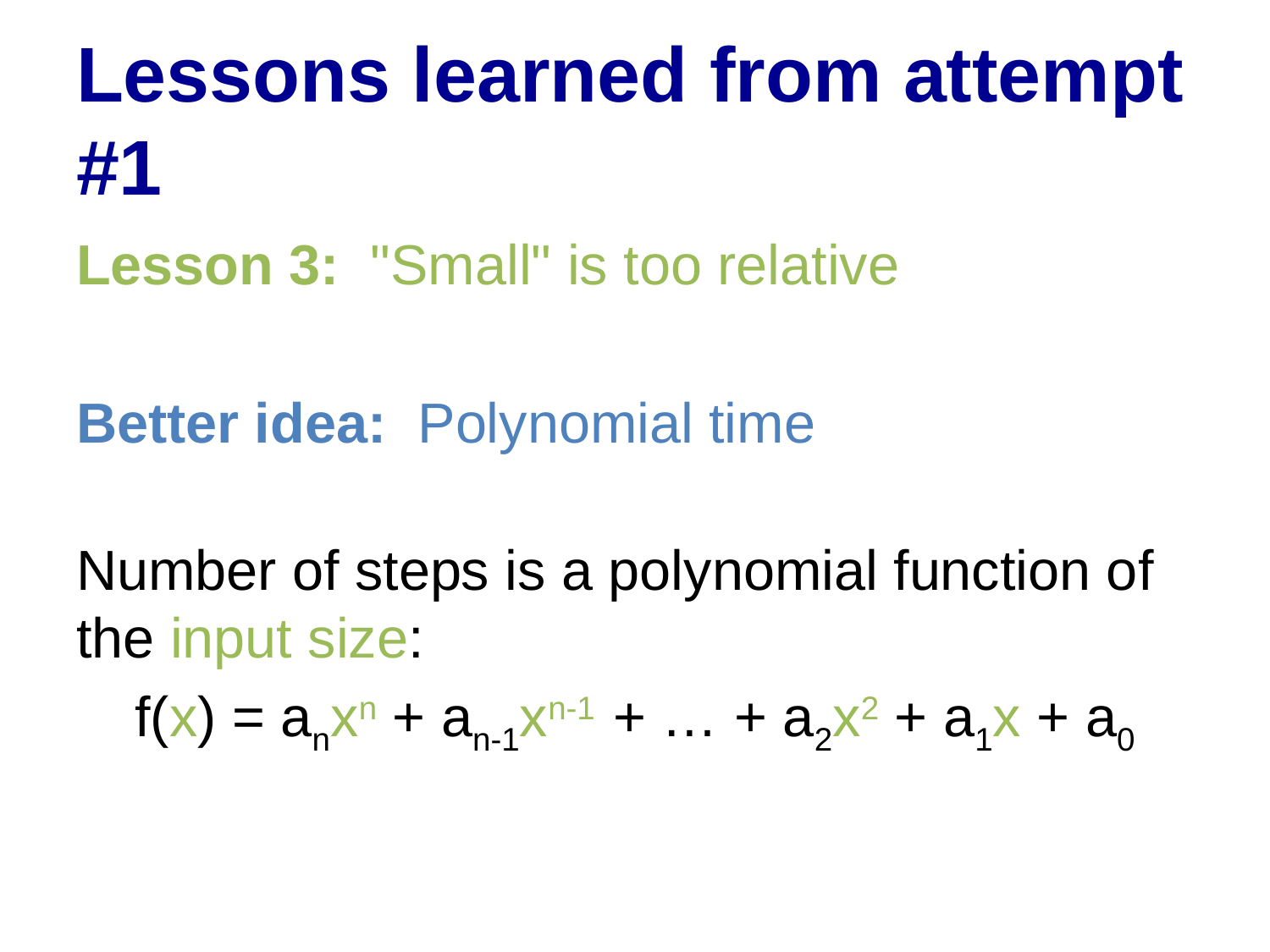

# Lessons learned from attempt #1
Lesson 3:  "Small" is too relative

Better idea:  Polynomial time
Number of steps is a polynomial function of the input size:
f(x) = anxn + an-1xn-1  + … + a2x2 + a1x + a0